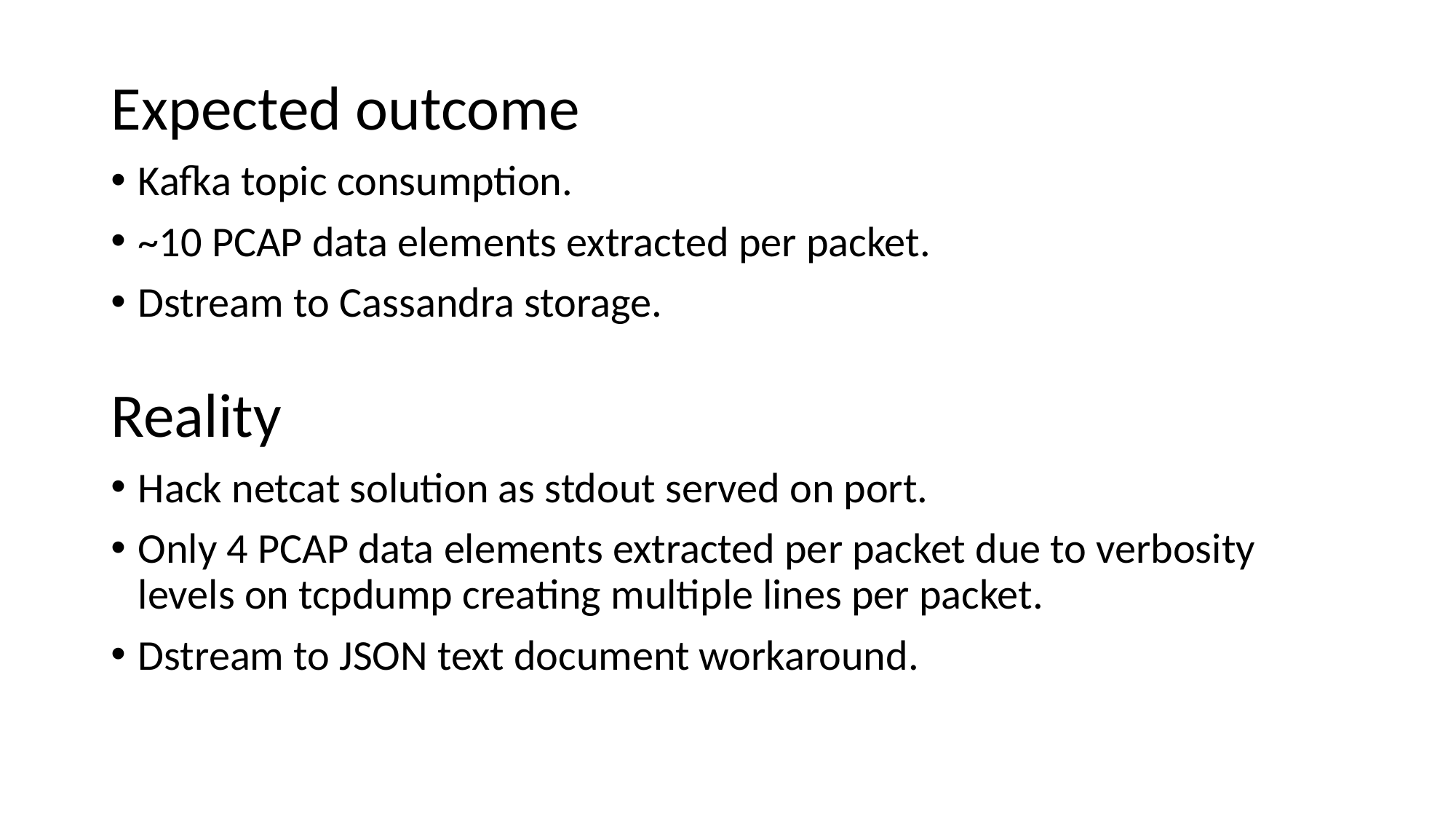

Expected outcome
Kafka topic consumption.
~10 PCAP data elements extracted per packet.
Dstream to Cassandra storage.

Reality
Hack netcat solution as stdout served on port.
Only 4 PCAP data elements extracted per packet due to verbosity levels on tcpdump creating multiple lines per packet.
Dstream to JSON text document workaround.